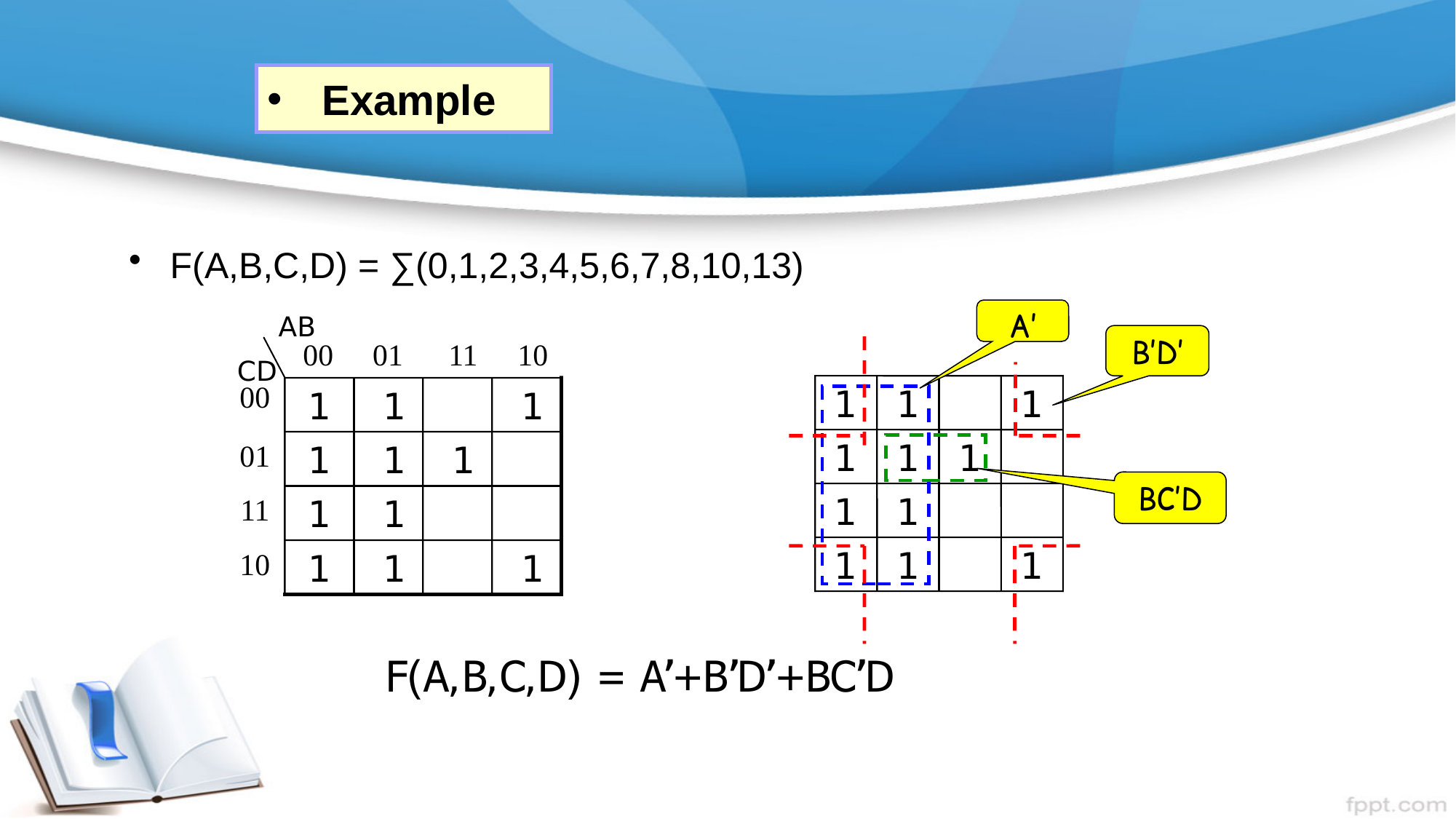

# Example
F(A,B,C,D) = ∑(0,1,2,3,4,5,6,7,8,10,13)
A’
AB
00
01
11
10

CD
00

1

 1

 1

1

 1
 1

01

1

 1

11

1

 1

 1
10

B’D’

1

1

1

1

1
1

1

1

1

1

1

BC’D
F(A,B,C,D) = A’+B’D’+BC’D